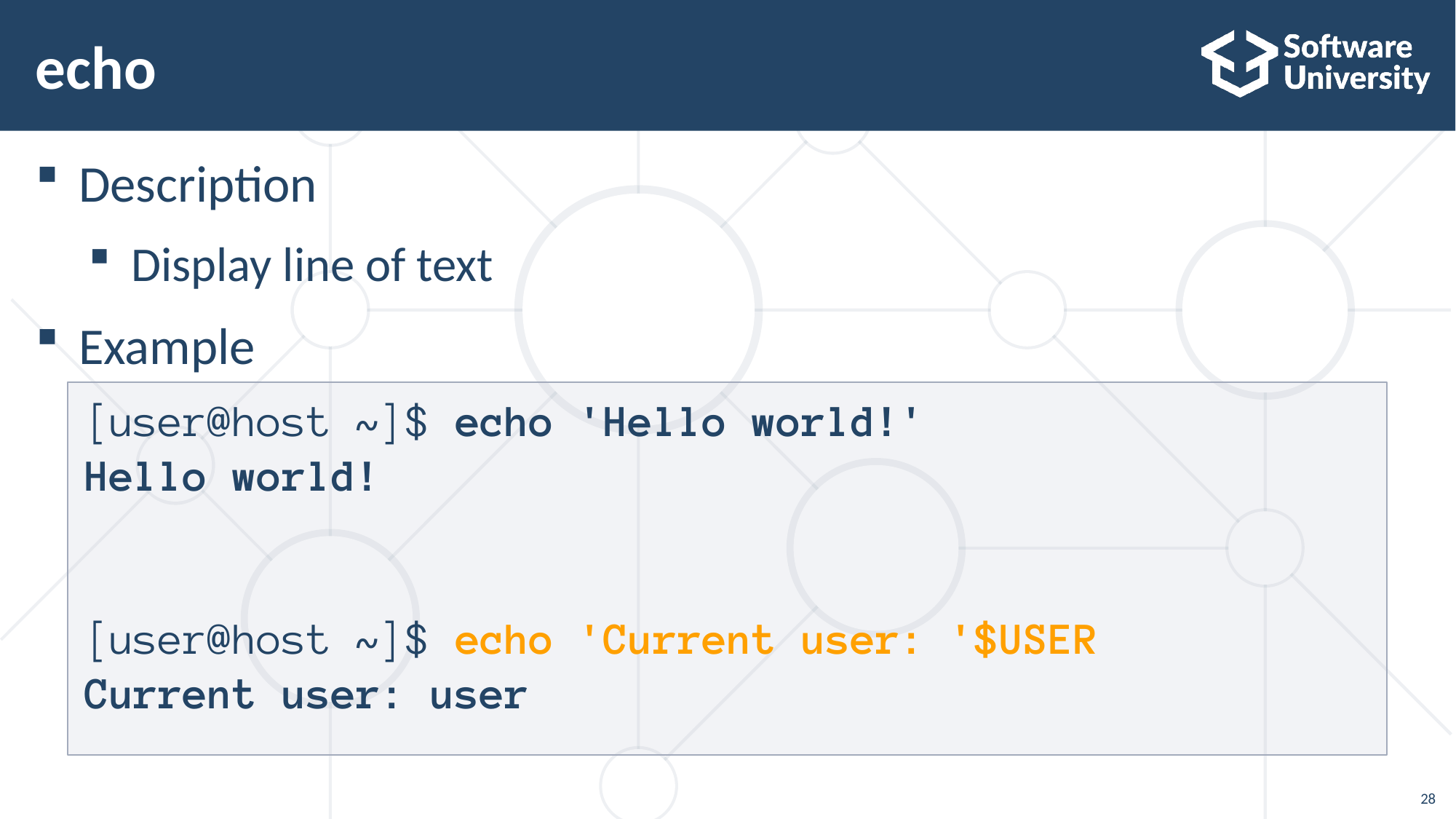

# echo
Description
Display line of text
Example
[user@host ~]$ echo 'Hello world!'
Hello world!

[user@host ~]$ echo 'Current user: '$USER
Current user: user
28